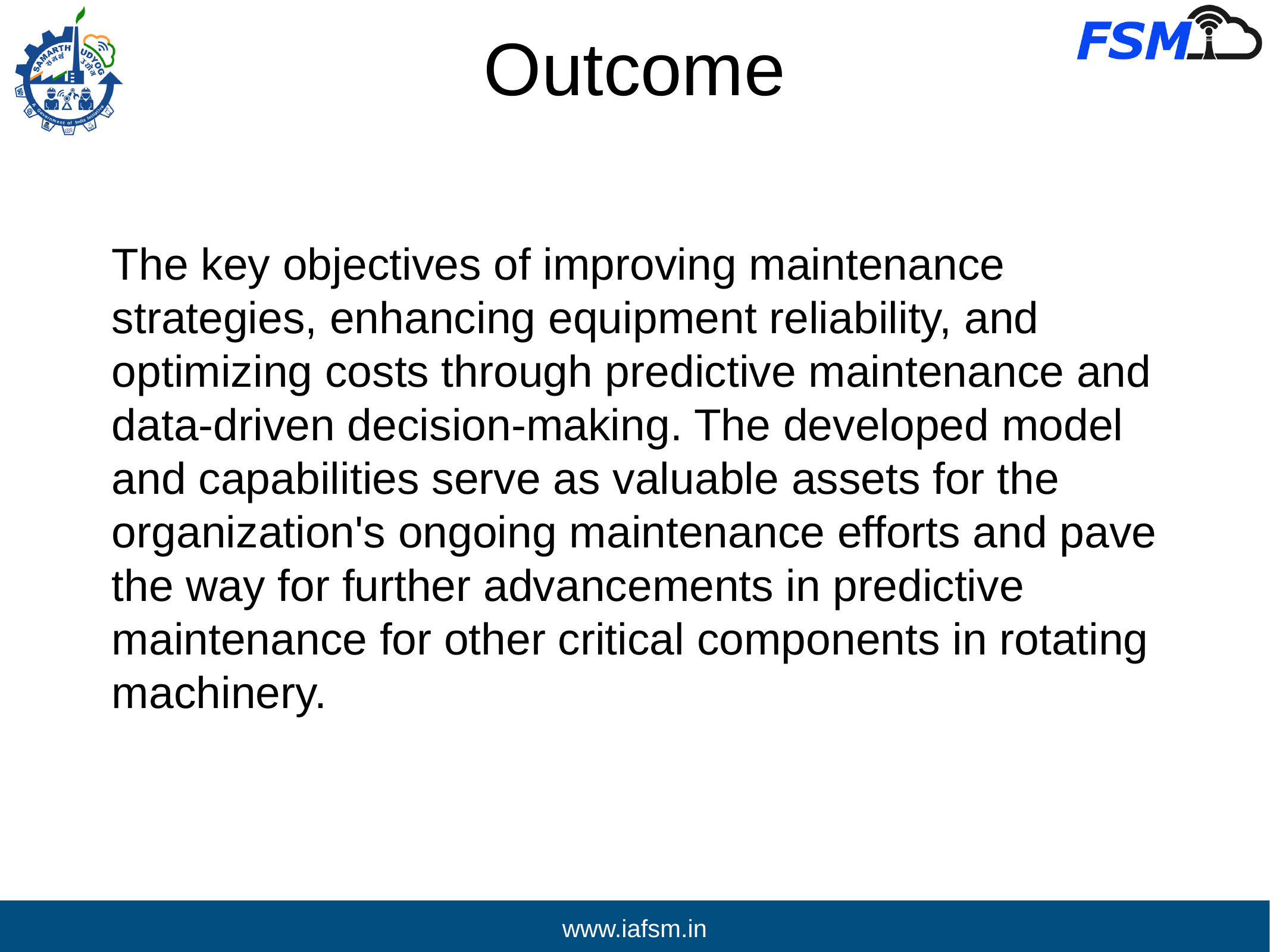

# Outcome
The key objectives of improving maintenance strategies, enhancing equipment reliability, and optimizing costs through predictive maintenance and data-driven decision-making. The developed model and capabilities serve as valuable assets for the organization's ongoing maintenance efforts and pave the way for further advancements in predictive maintenance for other critical components in rotating machinery.